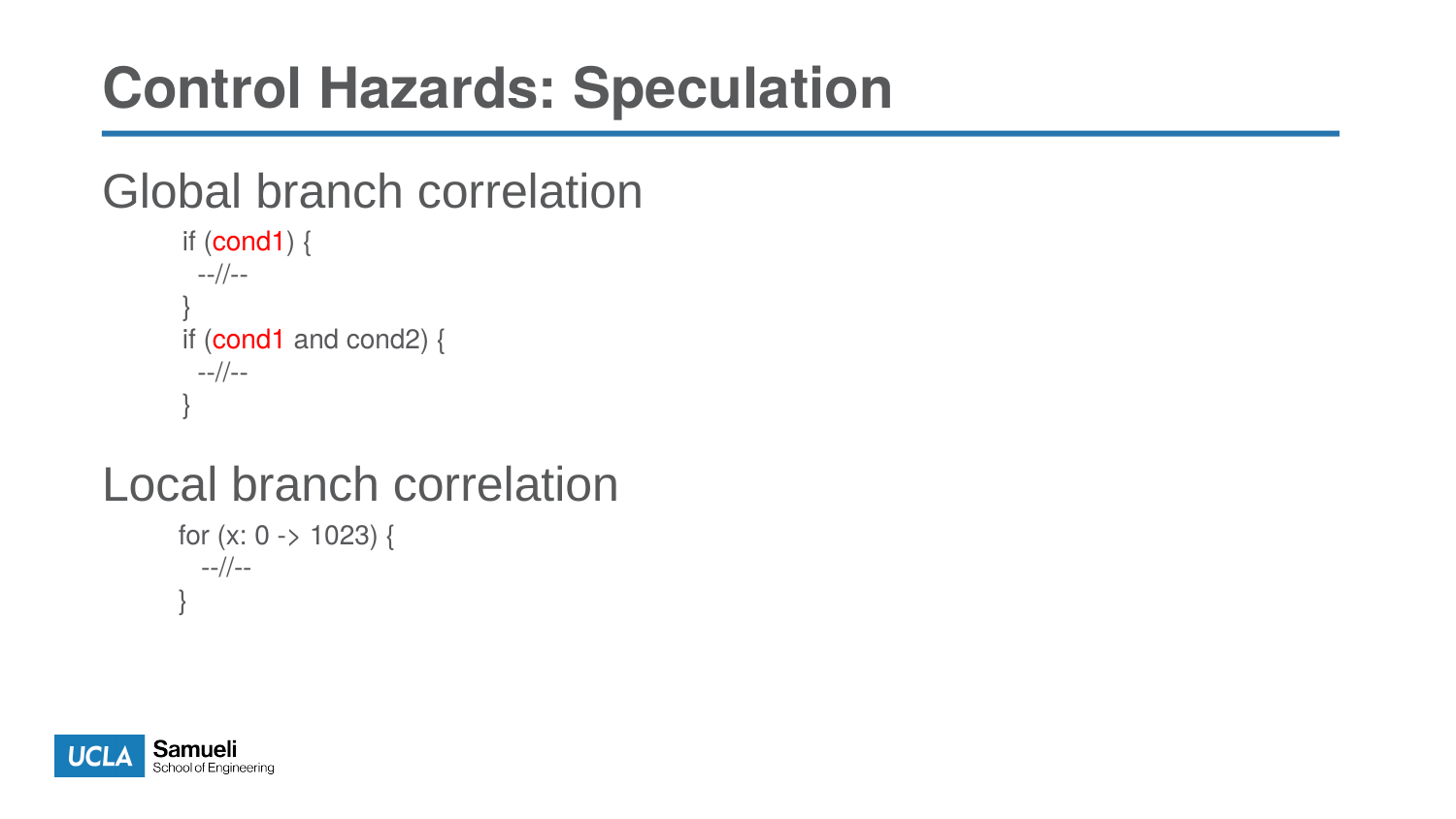

Control Hazards: Speculation
Global branch correlation

Local branch correlation

if (cond1) {
  --//--
}
if (cond1 and cond2) {
  --//--
}
for (x: 0 -> 1023) {
   --//--
}